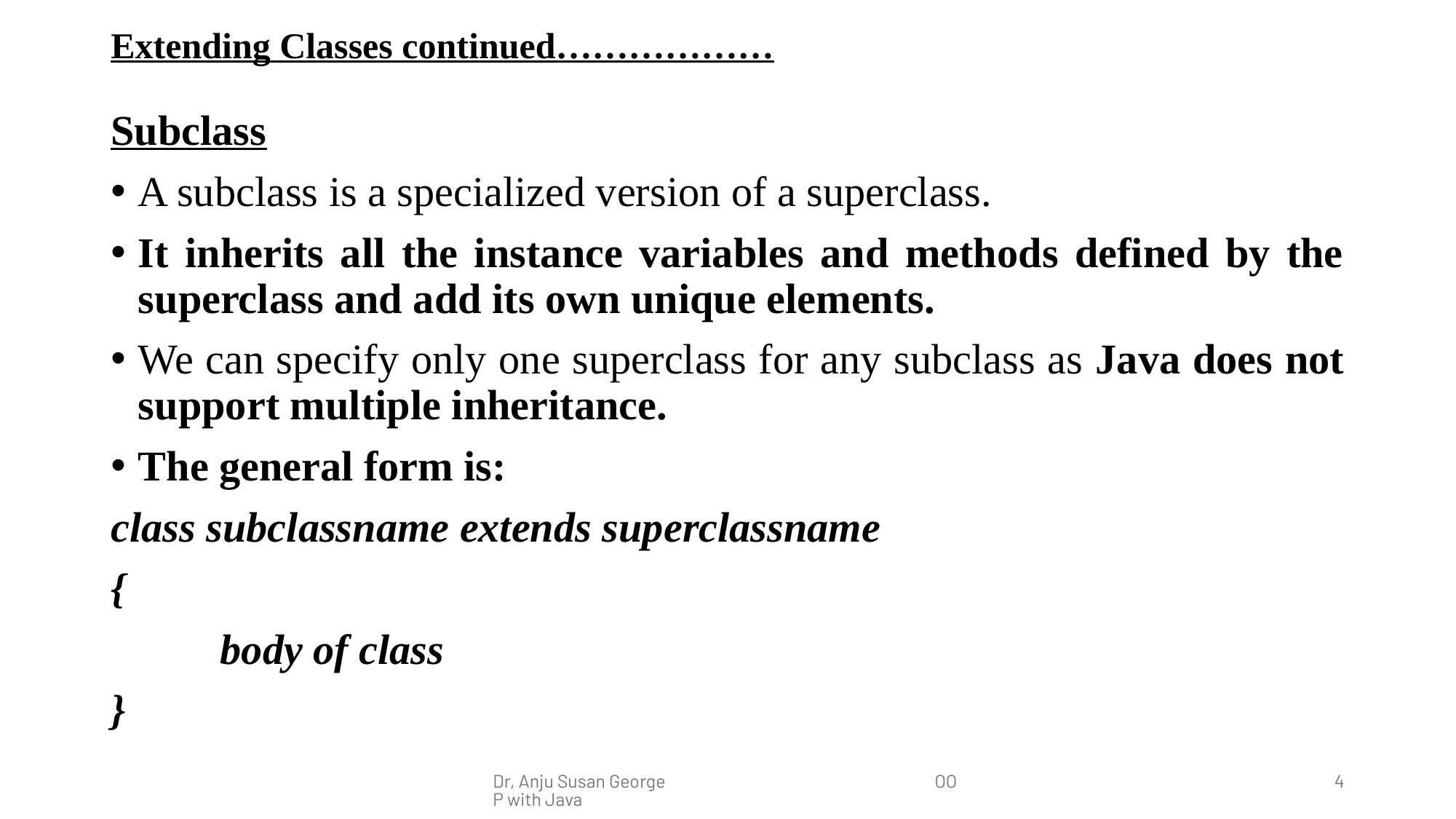

# Extending Classes continued………………
Subclass
A subclass is a specialized version of a superclass.
It inherits all the instance variables and methods defined by the superclass and add its own unique elements.
We can specify only one superclass for any subclass as Java does not support multiple inheritance.
The general form is:
class subclassname extends superclassname
{
	body of class
}
Dr, Anju Susan George                                                                          OOP with Java
4